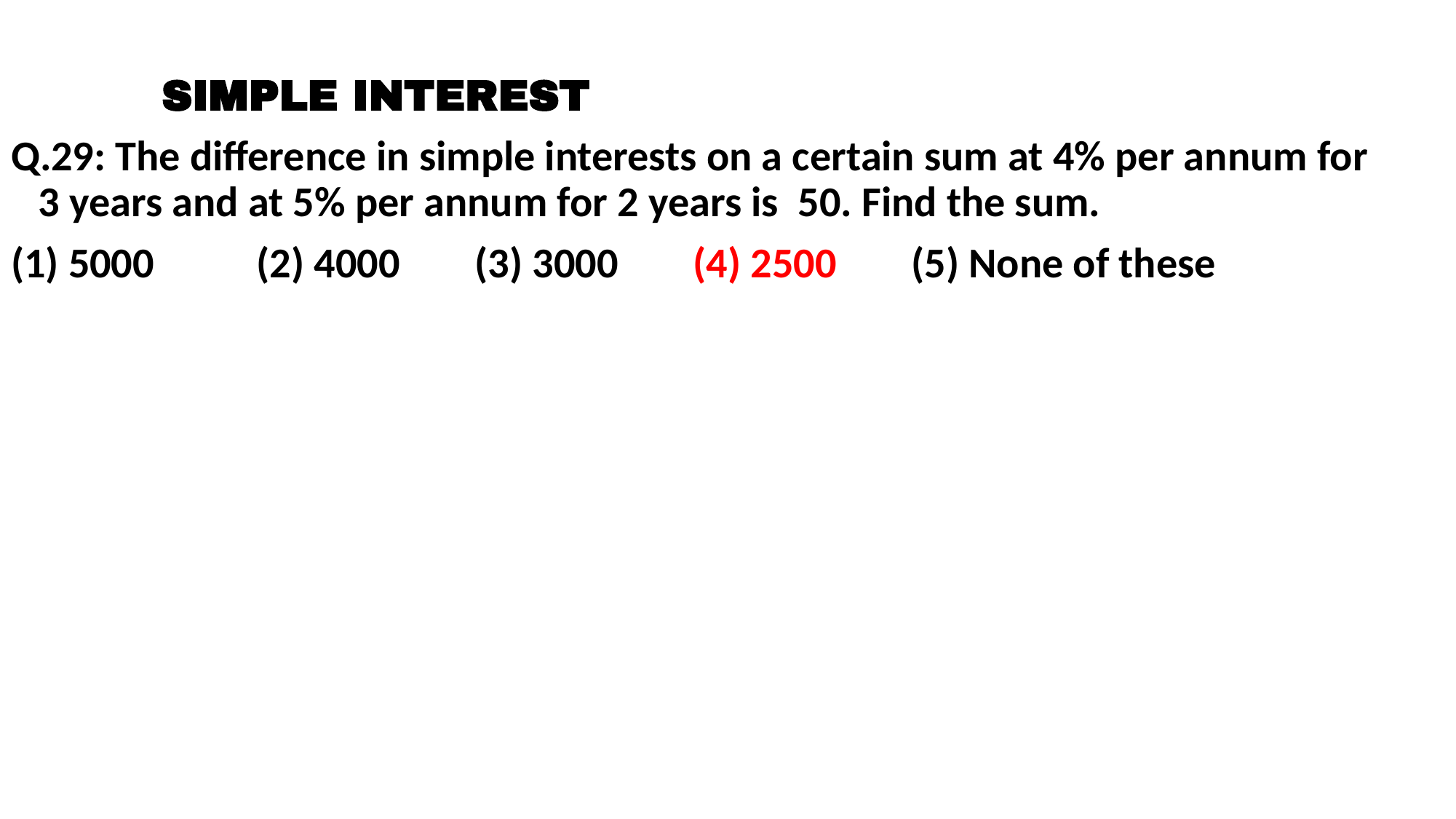

SIMPLE INTEREST
Q.29: The difference in simple interests on a certain sum at 4% per annum for 3 years and at 5% per annum for 2 years is  50. Find the sum.
(1) 5000 	(2) 4000 	(3) 3000 	(4) 2500 	(5) None of these